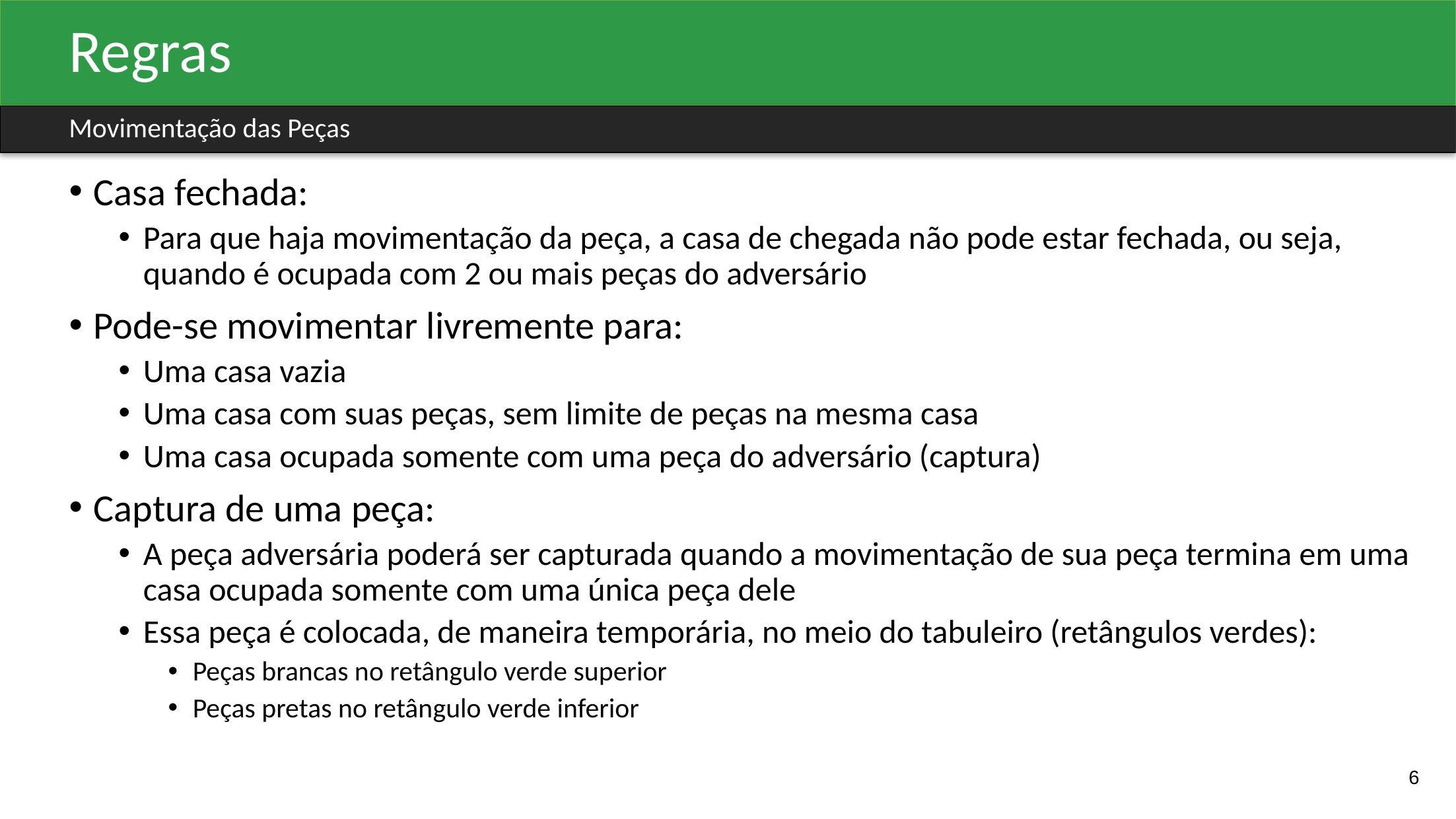

Regras
Movimentação das Peças
Casa fechada:
Para que haja movimentação da peça, a casa de chegada não pode estar fechada, ou seja, quando é ocupada com 2 ou mais peças do adversário
Pode-se movimentar livremente para:
Uma casa vazia
Uma casa com suas peças, sem limite de peças na mesma casa
Uma casa ocupada somente com uma peça do adversário (captura)
Captura de uma peça:
A peça adversária poderá ser capturada quando a movimentação de sua peça termina em uma casa ocupada somente com uma única peça dele
Essa peça é colocada, de maneira temporária, no meio do tabuleiro (retângulos verdes):
Peças brancas no retângulo verde superior
Peças pretas no retângulo verde inferior
6